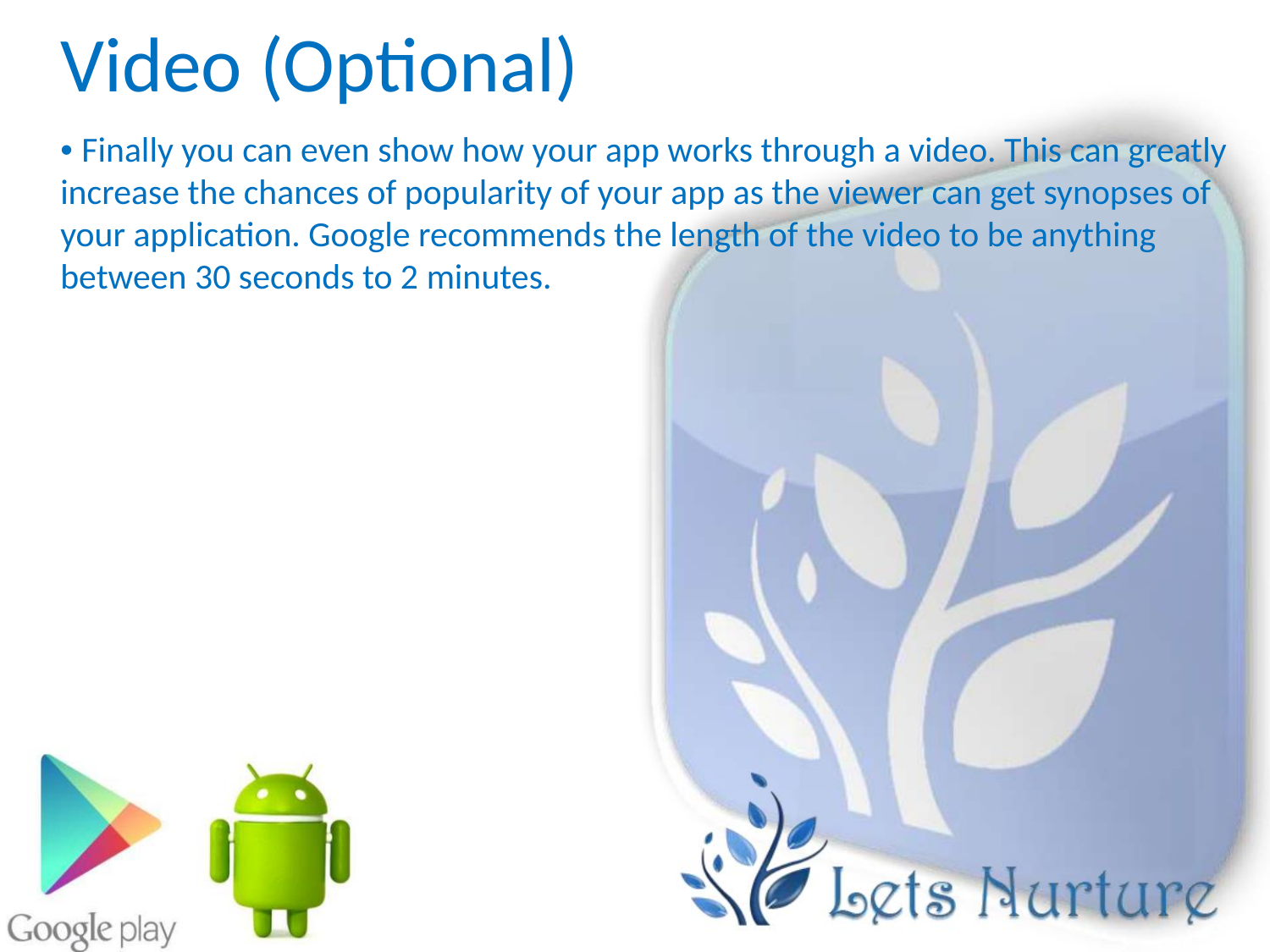

Video (Optional)
• Finally you can even show how your app works through a video. This can greatly
increase the chances of popularity of your app as the viewer can get synopses of
your application. Google recommends the length of the video to be anything
between 30 seconds to 2 minutes.